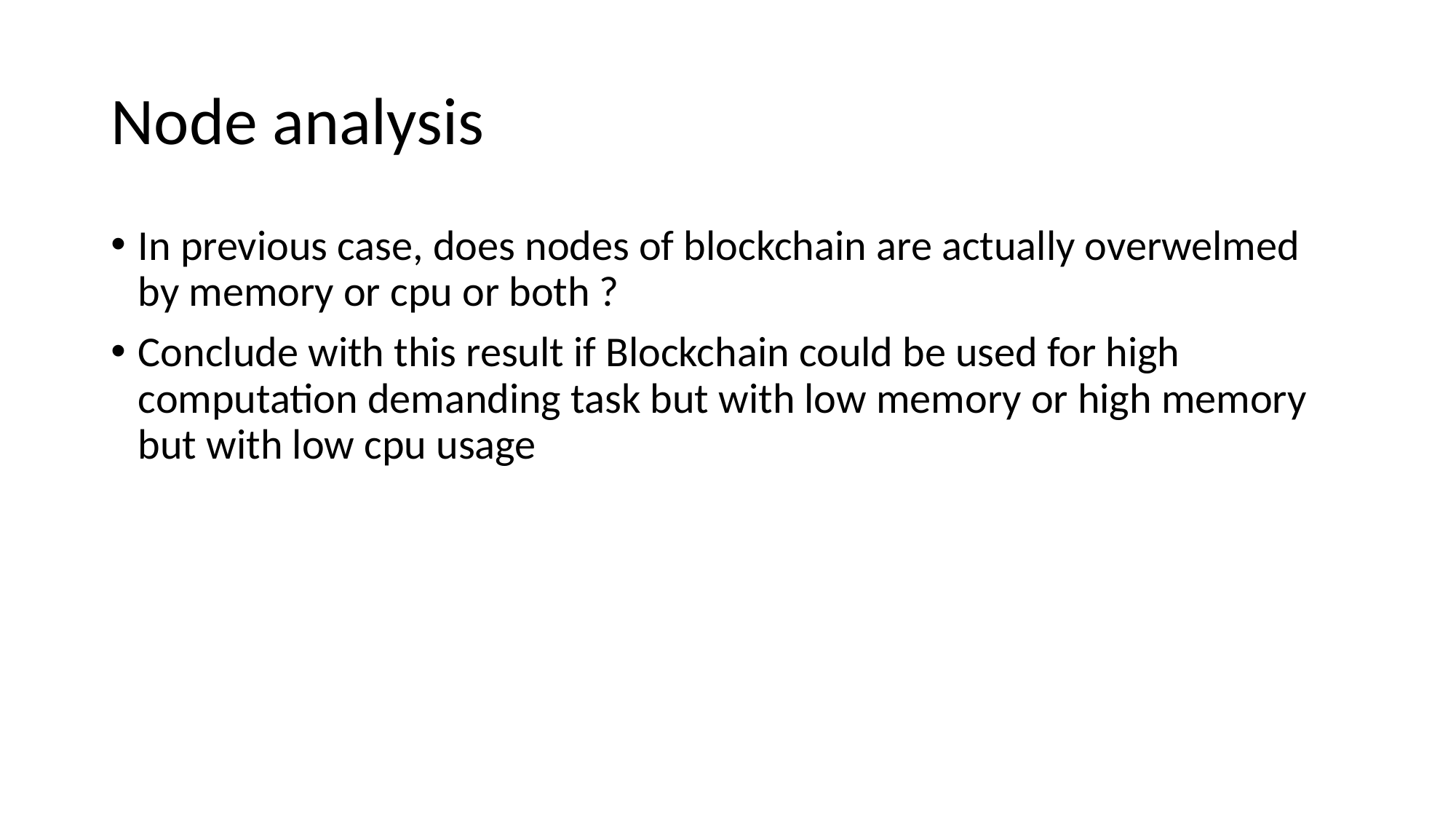

# Node analysis
In previous case, does nodes of blockchain are actually overwelmed by memory or cpu or both ?
Conclude with this result if Blockchain could be used for high computation demanding task but with low memory or high memory but with low cpu usage